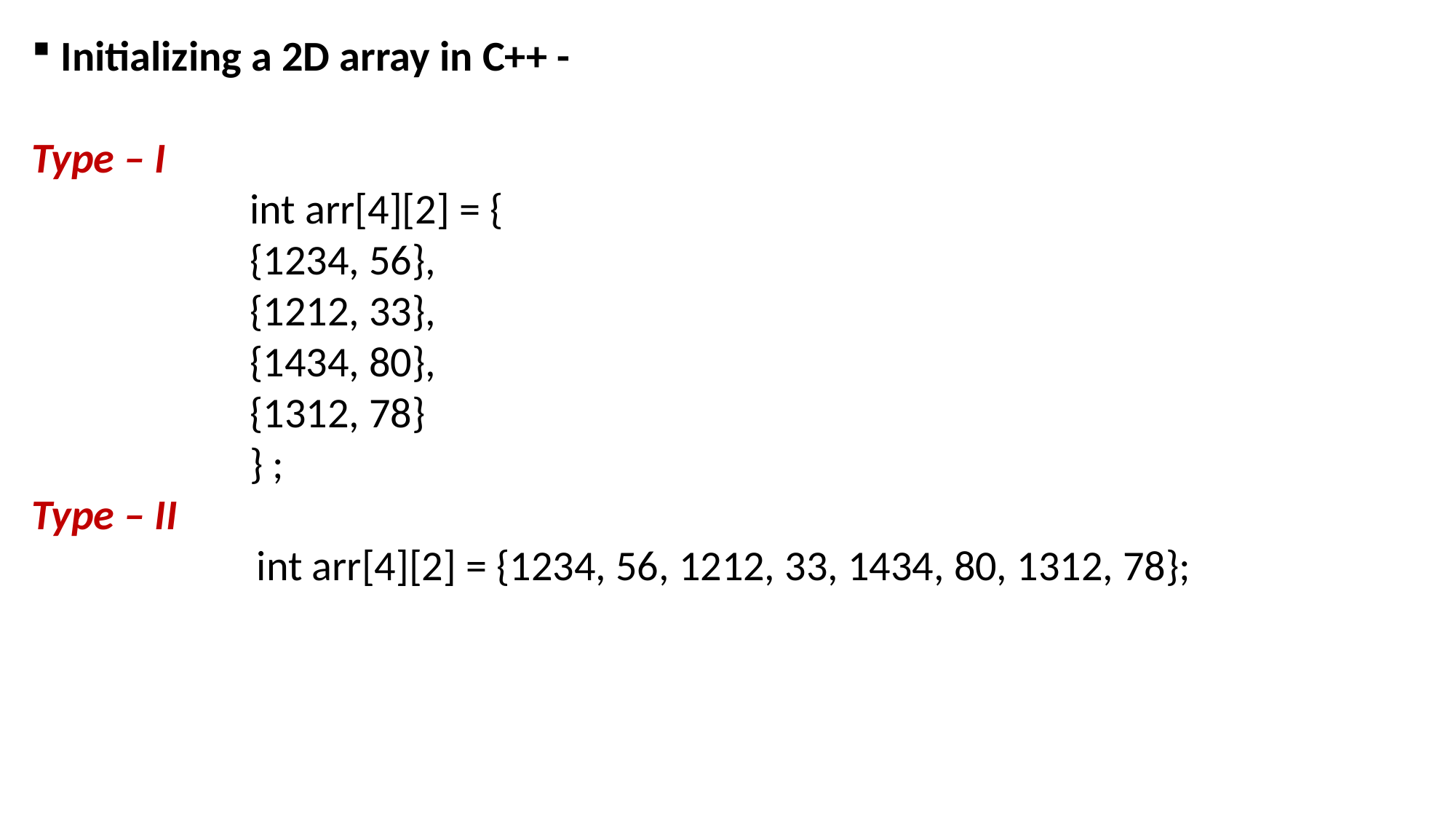

Initializing a 2D array in C++ -

Type – I
int arr[4][2] = {
{1234, 56},
{1212, 33},
{1434, 80},
{1312, 78}
} ;
Type – II
int arr[4][2] = {1234, 56, 1212, 33, 1434, 80, 1312, 78};